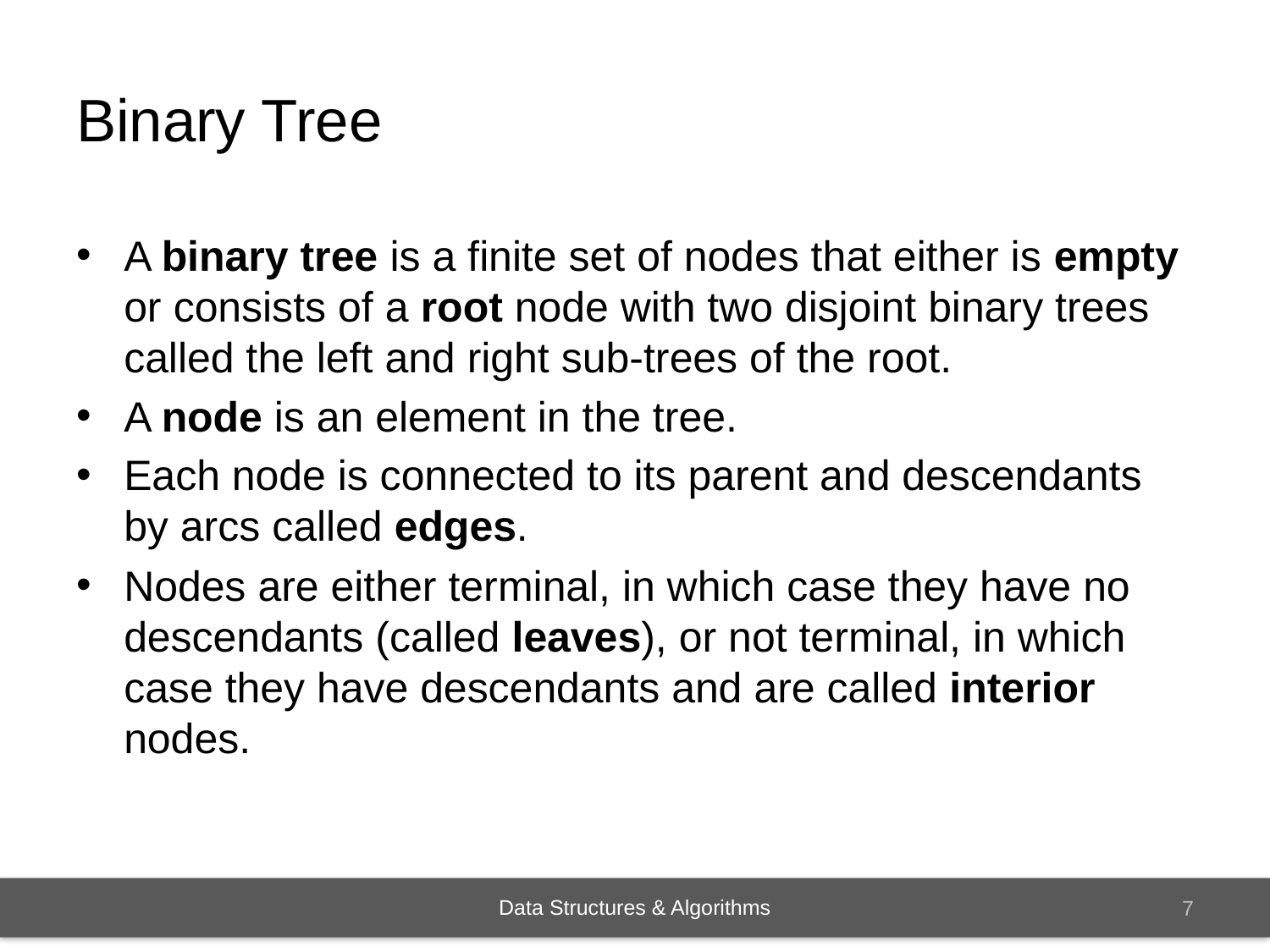

# Binary Tree
A binary tree is a finite set of nodes that either is empty or consists of a root node with two disjoint binary trees called the left and right sub-trees of the root.
A node is an element in the tree.
Each node is connected to its parent and descendants by arcs called edges.
Nodes are either terminal, in which case they have no descendants (called leaves), or not terminal, in which case they have descendants and are called interior nodes.

7